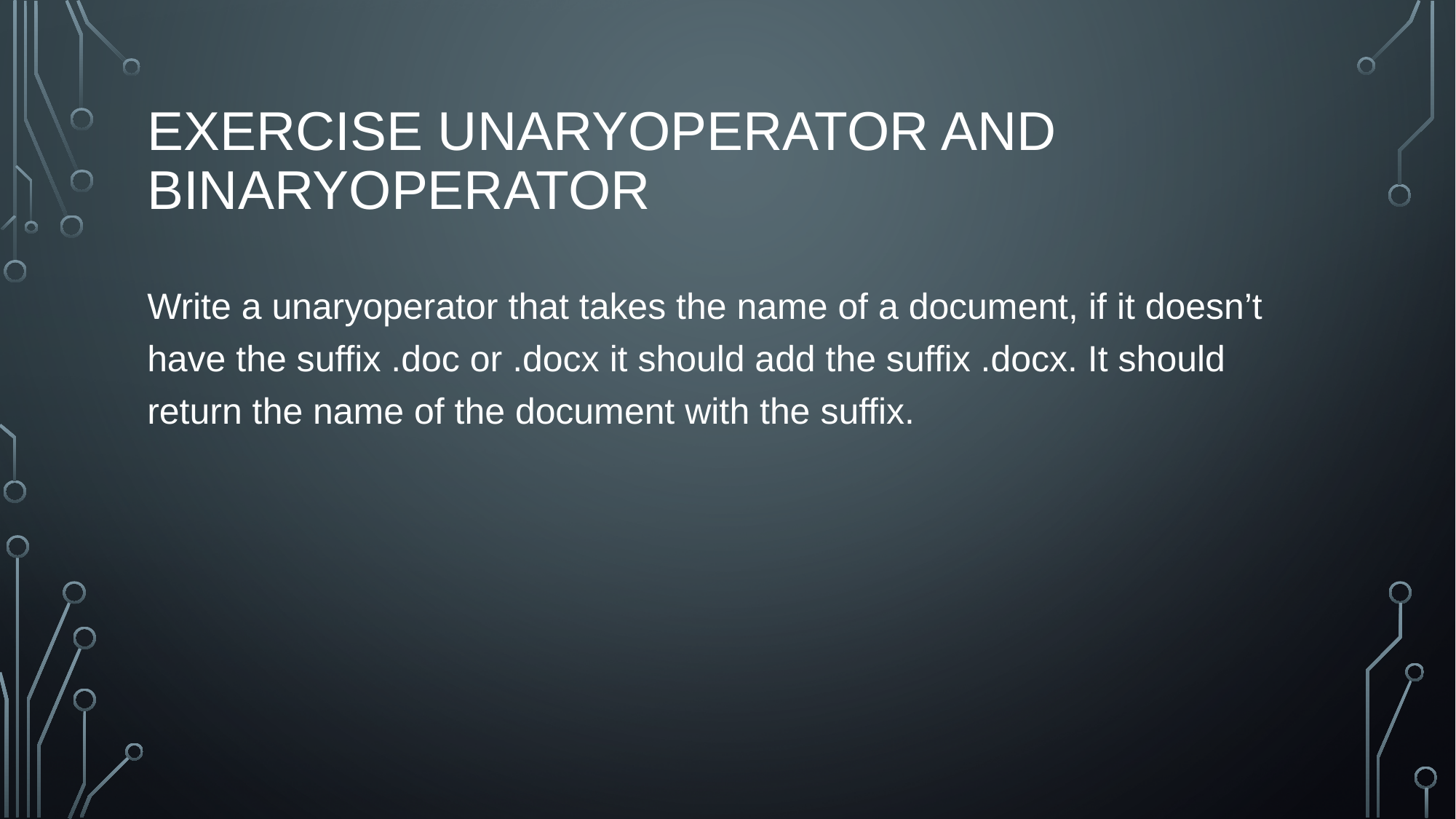

# Exercise UnaryOperator and BinaryOperator
Write a unaryoperator that takes the name of a document, if it doesn’t have the suffix .doc or .docx it should add the suffix .docx. It should return the name of the document with the suffix.